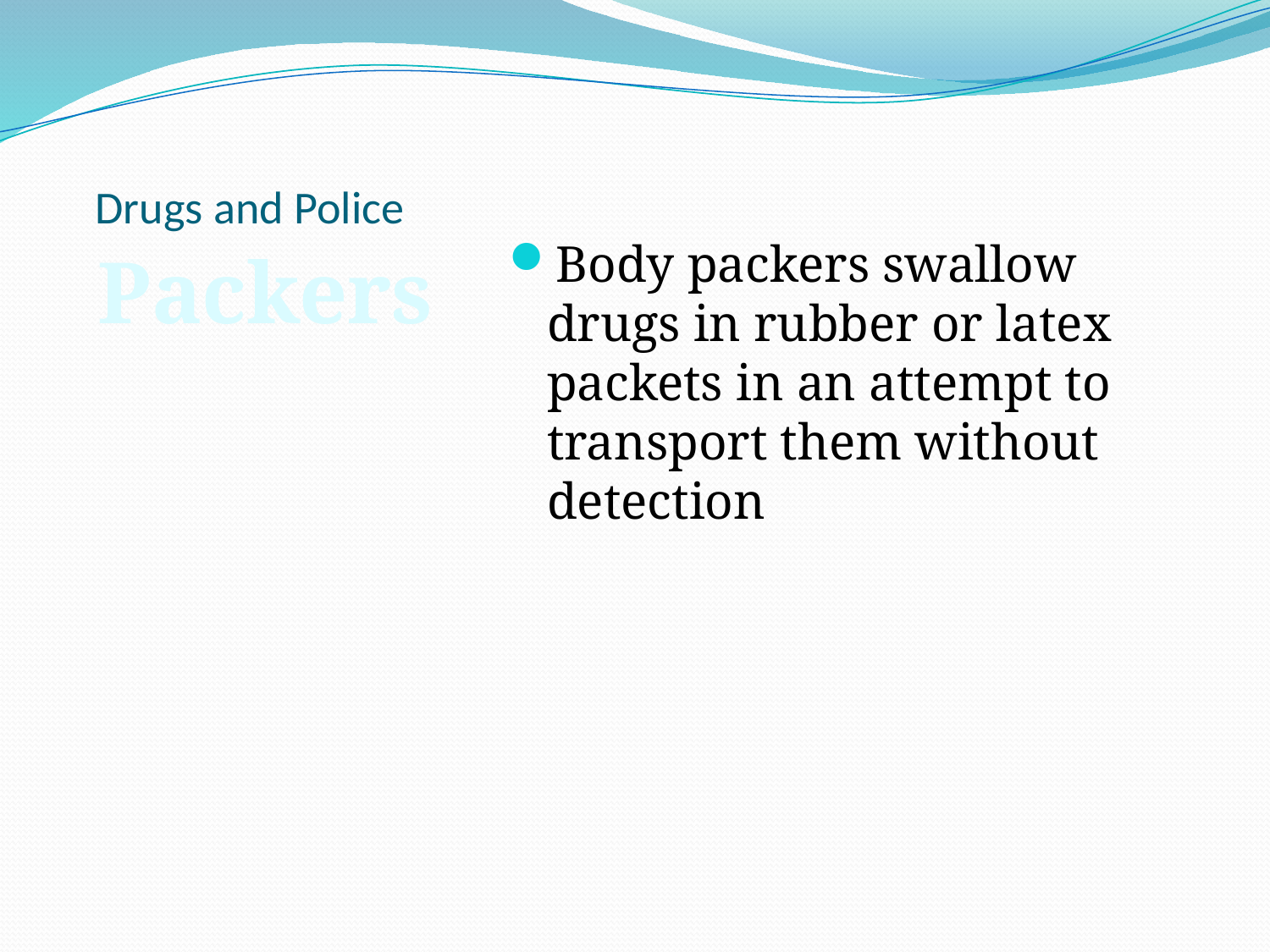

# Drugs and Police
Packers
Body packers swallow drugs in rubber or latex packets in an attempt to transport them without detection